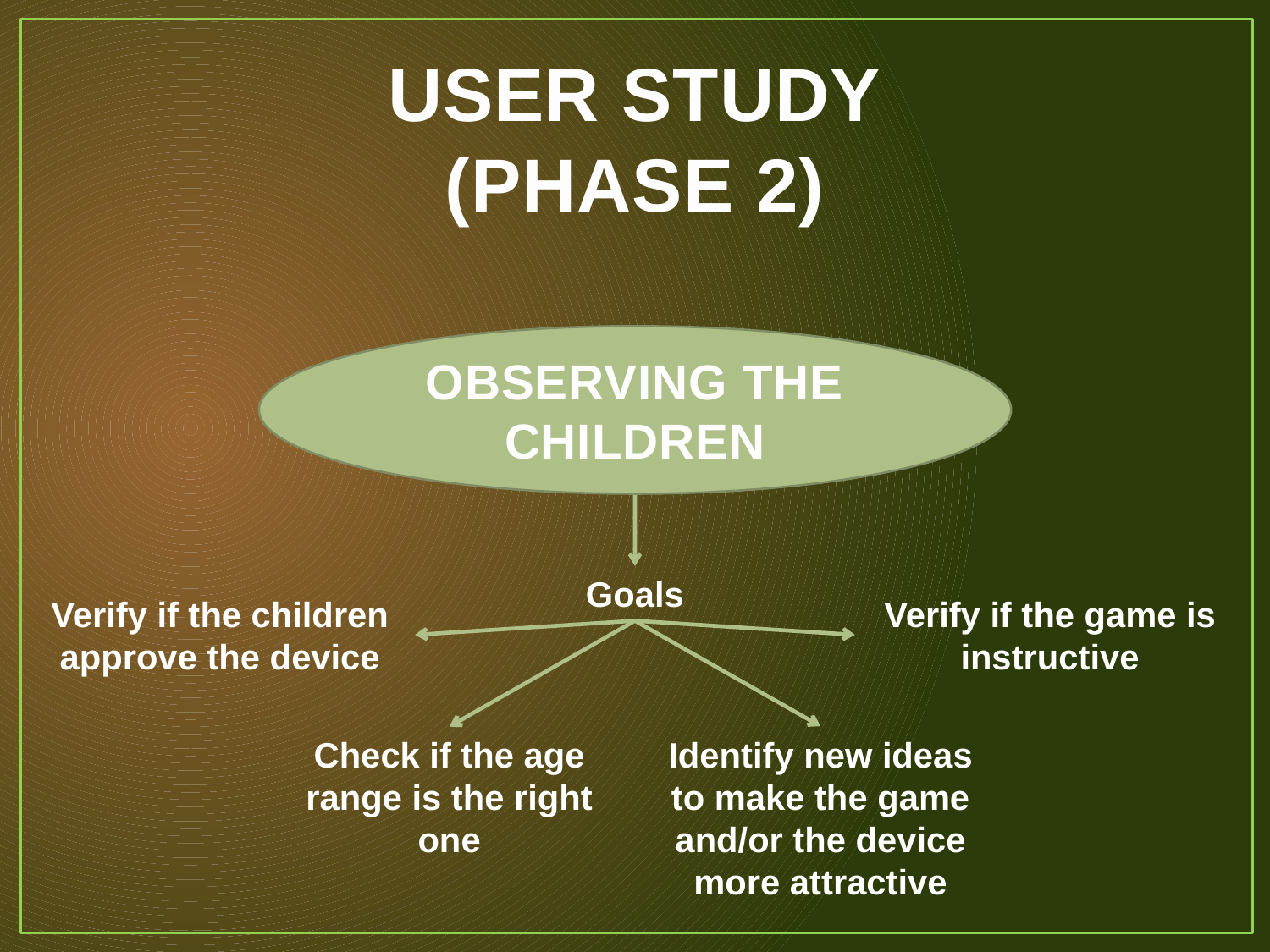

# USER STUDY (PHASE 2)
OBSERVING THE CHILDREN
Goals
Verify if the children approve the device
Verify if the game is instructive
Identify new ideas to make the game and/or the device more attractive
Check if the age range is the right one